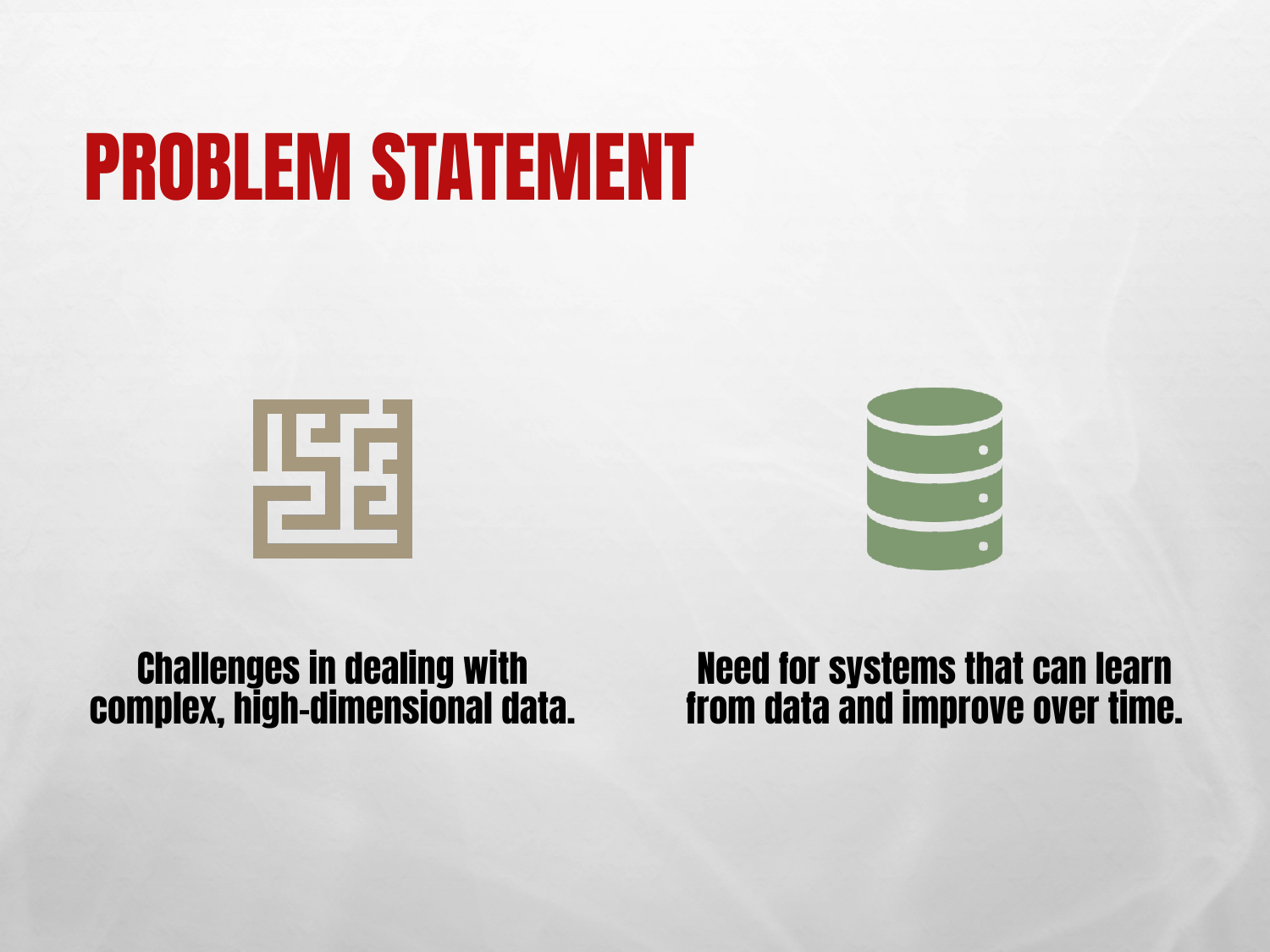

# Problem Statement
Challenges in dealing with complex, high-dimensional data.
Need for systems that can learn from data and improve over time.